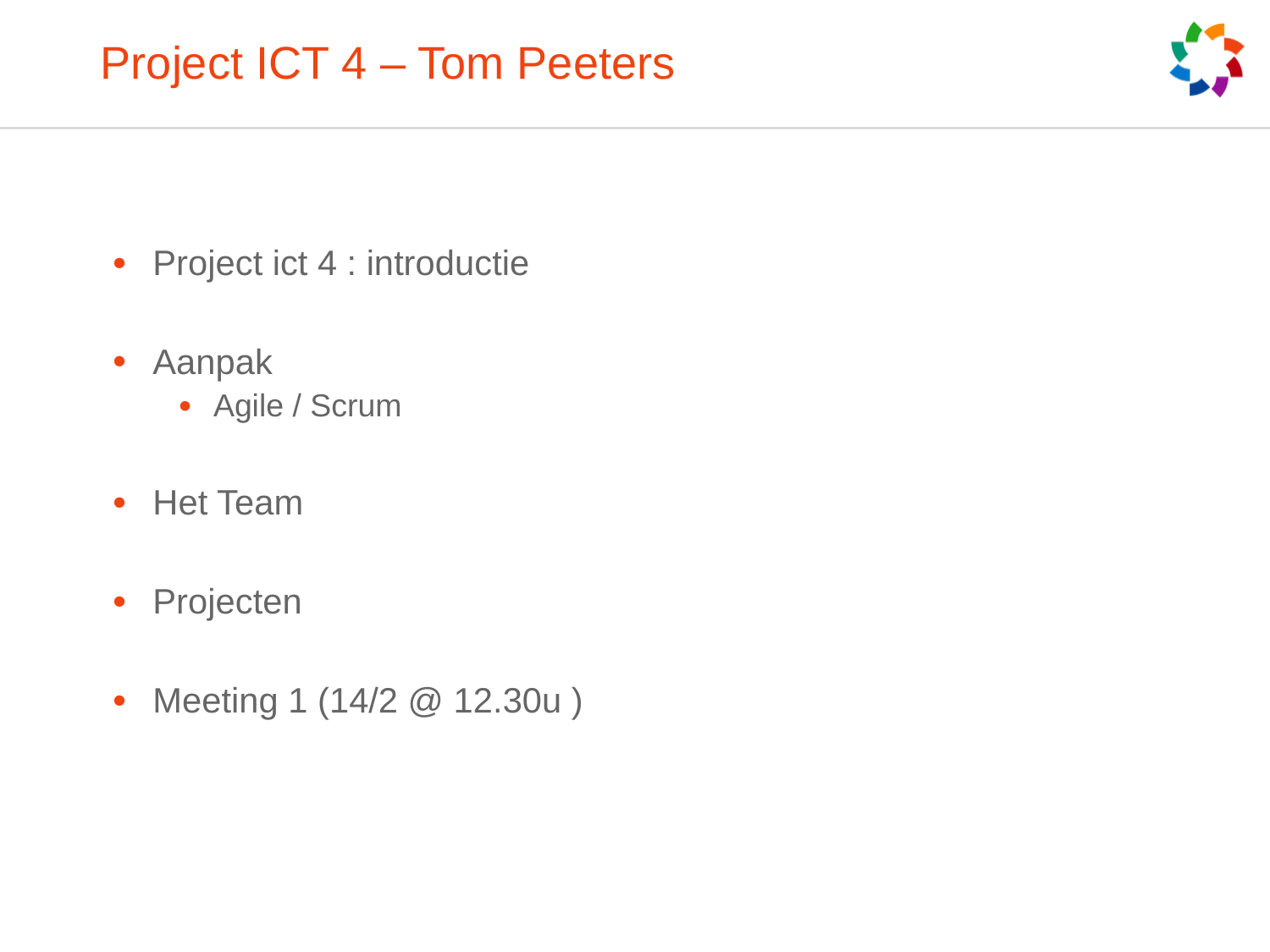

# Project ICT 4 – Tom Peeters

Project ict 4 : introductie

Aanpak
Agile / Scrum

Het Team

Projecten

Meeting 1 (14/2 @ 12.30u )